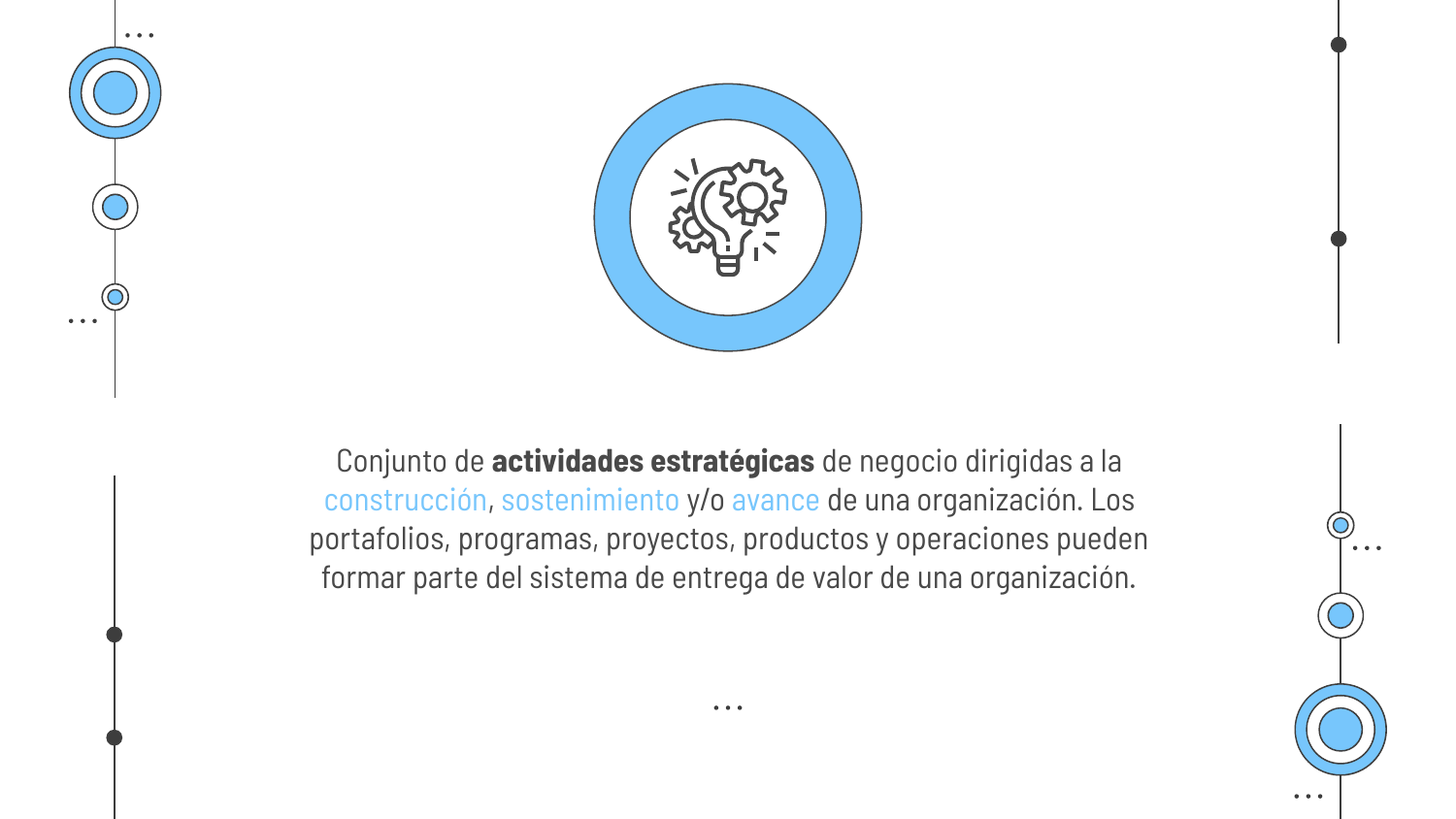

Conjunto de actividades estratégicas de negocio dirigidas a la construcción, sostenimiento y/o avance de una organización. Los portafolios, programas, proyectos, productos y operaciones pueden formar parte del sistema de entrega de valor de una organización.